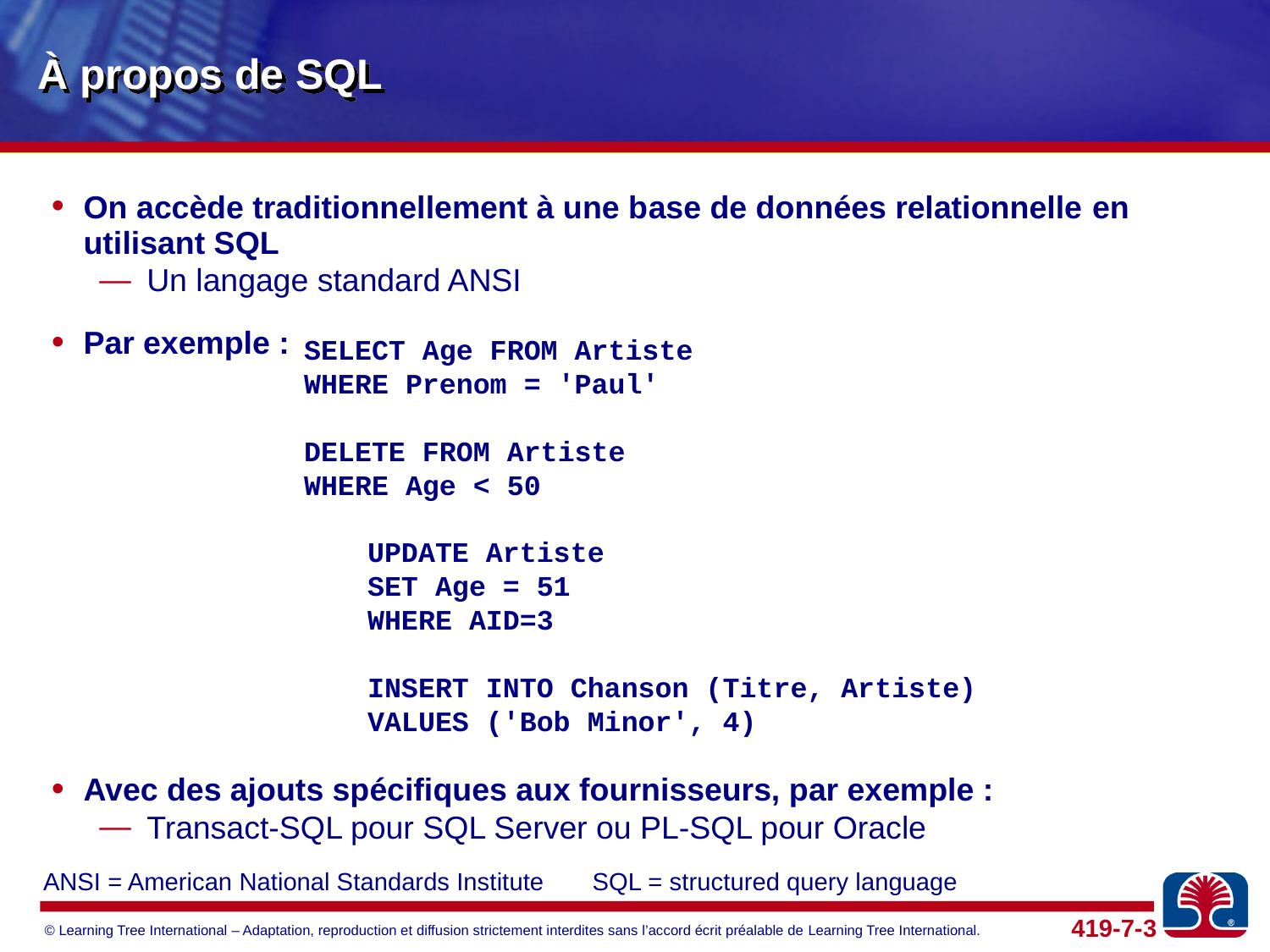

# À propos de SQL
On accède traditionnellement à une base de données relationnelle en utilisant SQL
Un langage standard ANSI
Par exemple :

Avec des ajouts spécifiques aux fournisseurs, par exemple :
Transact-SQL pour SQL Server ou PL-SQL pour Oracle

SELECT Age FROM Artiste
WHERE Prenom = 'Paul'

DELETE FROM Artiste
WHERE Age < 50

UPDATE Artiste
SET Age = 51
WHERE AID=3

INSERT INTO Chanson (Titre, Artiste)
VALUES ('Bob Minor', 4)
ANSI = American National Standards Institute       SQL = structured query language